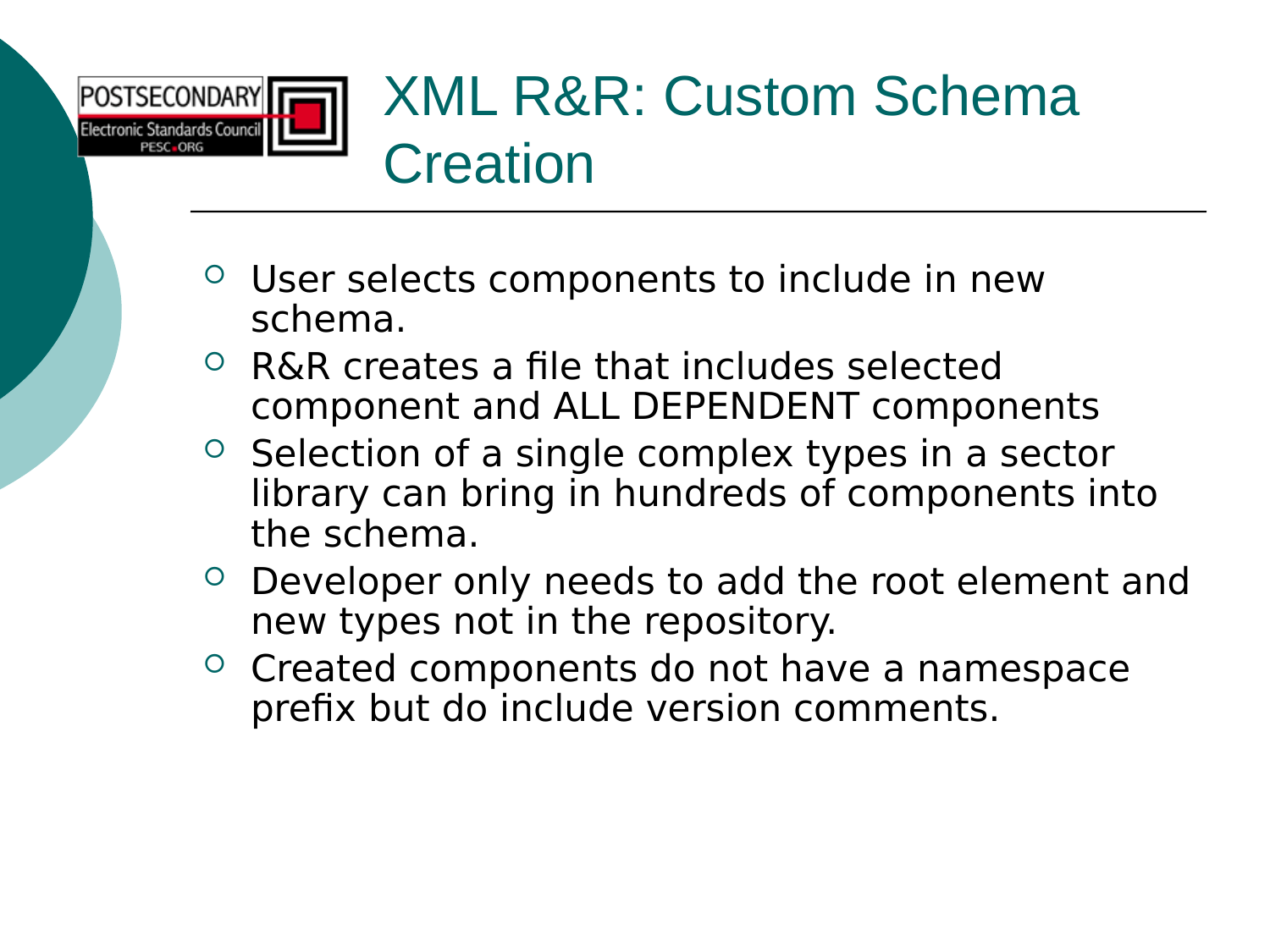

# XML R&R: Custom Schema Creation
User selects components to include in new schema.
R&R creates a file that includes selected component and ALL DEPENDENT components
Selection of a single complex types in a sector library can bring in hundreds of components into the schema.
Developer only needs to add the root element and new types not in the repository.
Created components do not have a namespace prefix but do include version comments.